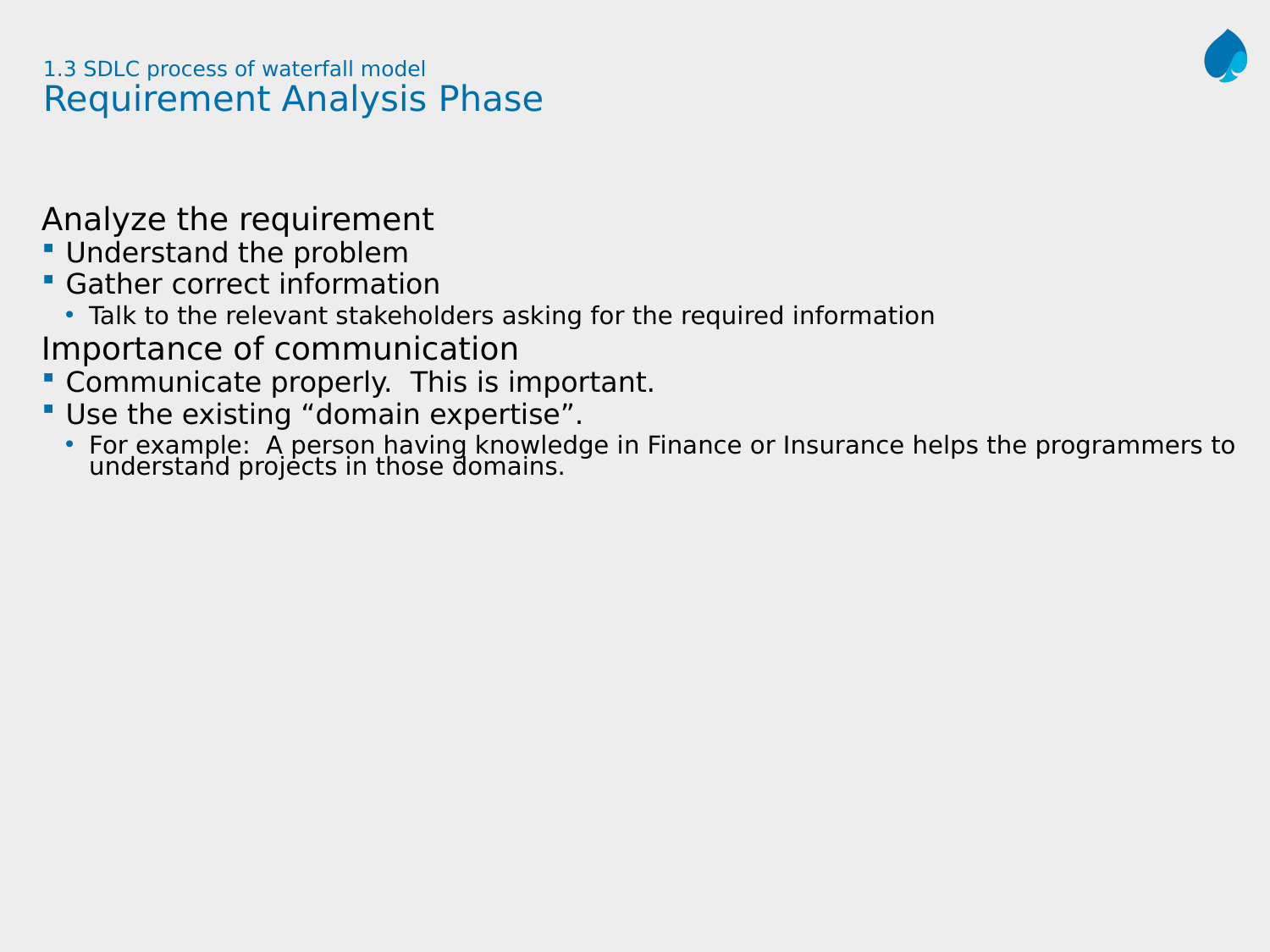

# 1.3 SDLC process of waterfall model Requirement Analysis Phase
Analyze the requirement
Understand the problem
Gather correct information
Talk to the relevant stakeholders asking for the required information
Importance of communication
Communicate properly.  This is important.
Use the existing “domain expertise”.
For example:  A person having knowledge in Finance or Insurance helps the programmers to understand projects in those domains.